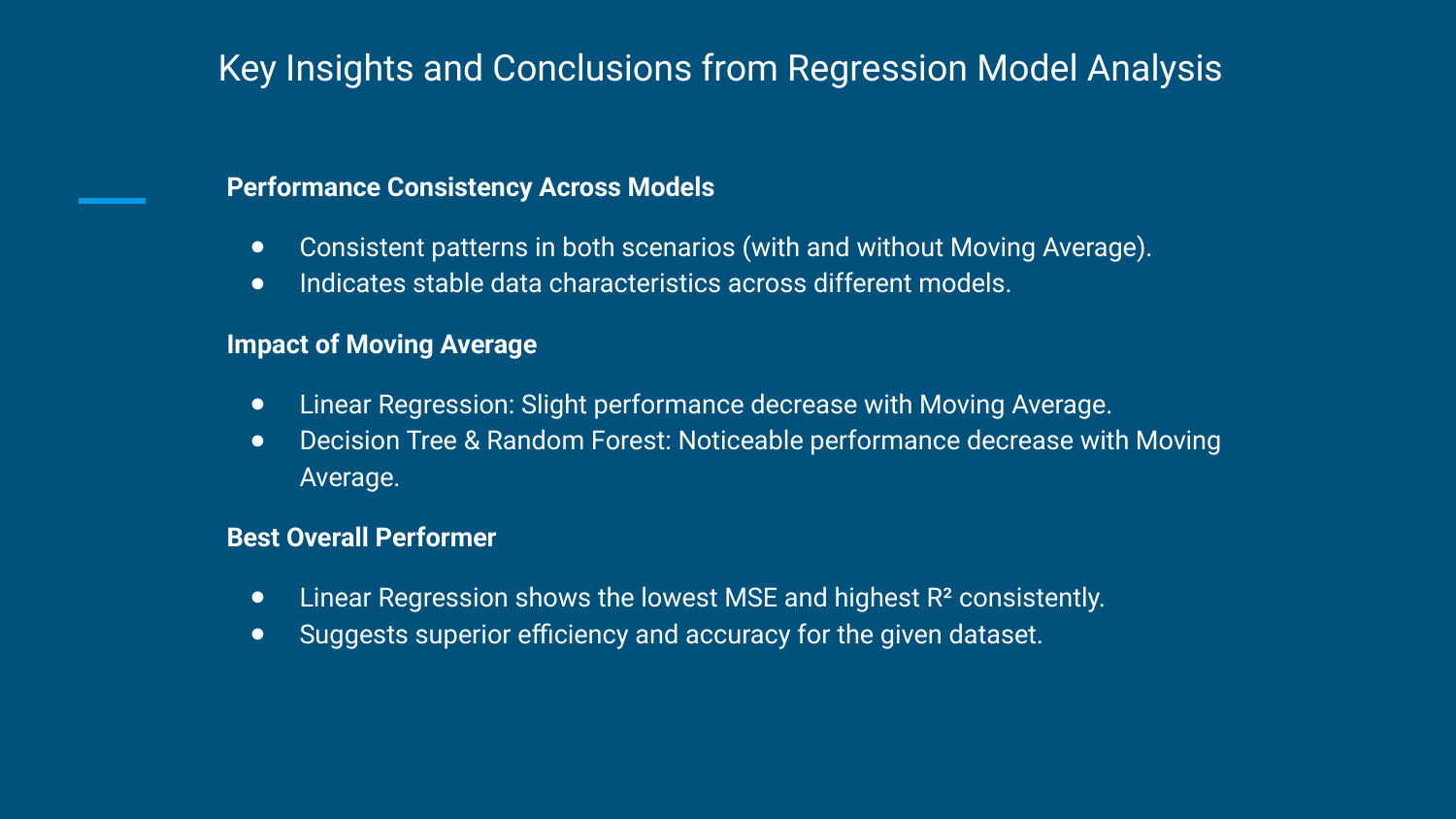

Key Insights and Conclusions from Regression Model Analysis

Performance Consistency Across Models
Consistent patterns in both scenarios (with and without Moving Average).
Indicates stable data characteristics across different models.
Impact of Moving Average
Linear Regression: Slight performance decrease with Moving Average.
Decision Tree & Random Forest: Noticeable performance decrease with Moving Average.
Best Overall Performer
Linear Regression shows the lowest MSE and highest R² consistently.
Suggests superior efficiency and accuracy for the given dataset.